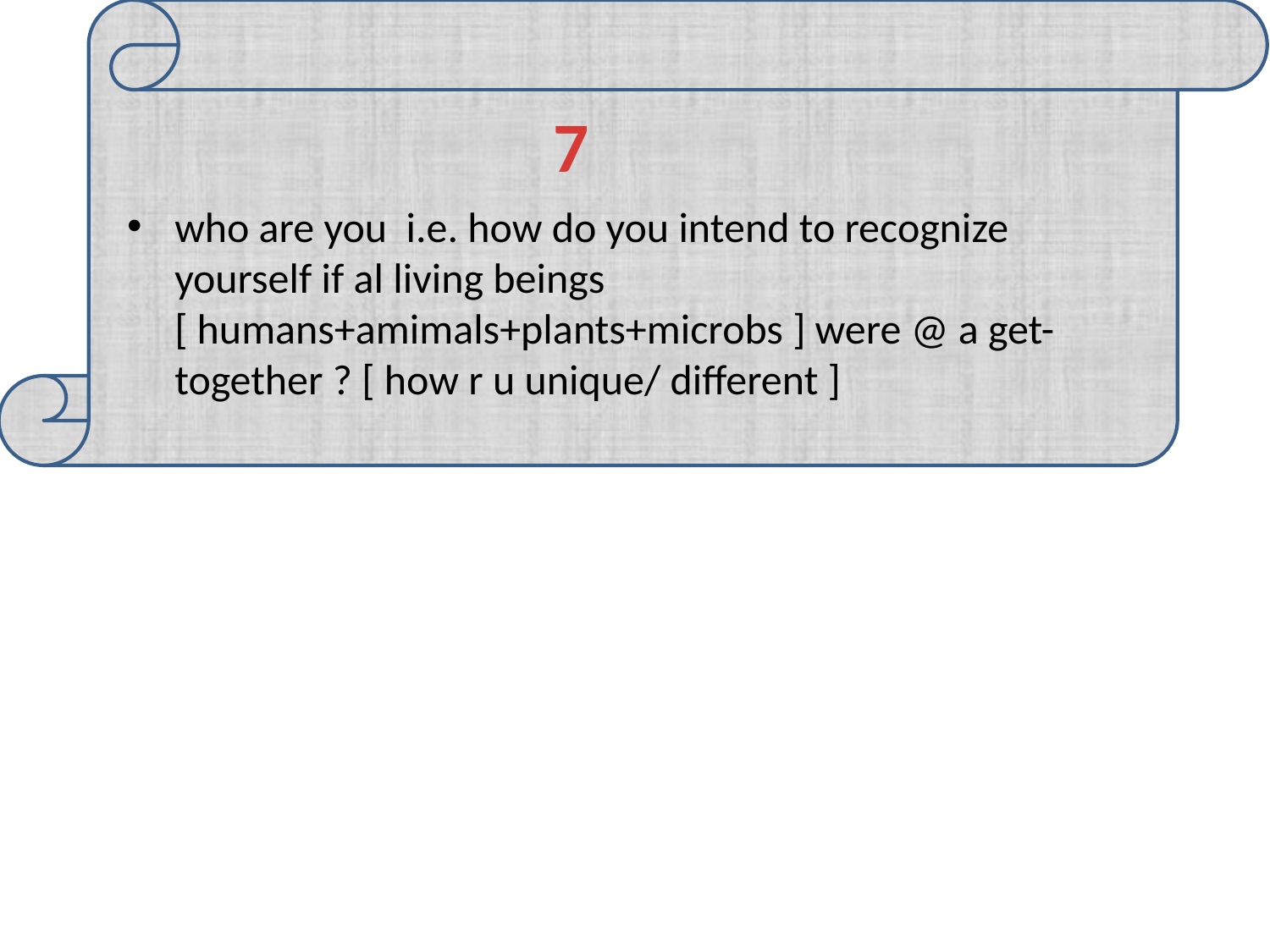

7
who are you  i.e. how do you intend to recognize yourself if al living beings [ humans+amimals+plants+microbs ] were @ a get-together ? [ how r u unique/ different ]